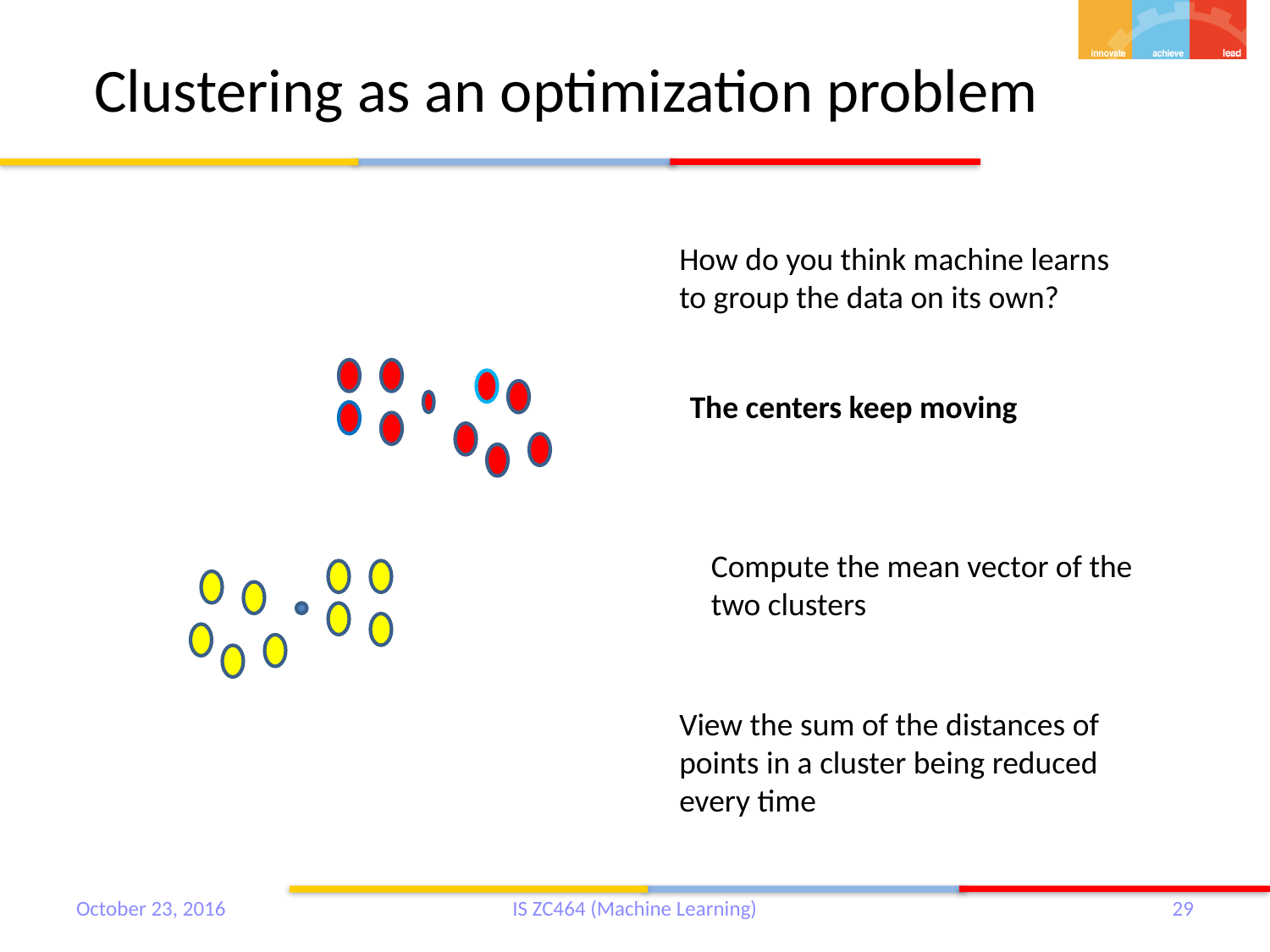

# Clustering as an optimization problem
How do you think machine learns to group the data on its own?

The centers keep moving

Compute the mean vector of the two clusters

View the sum of the distances of points in a cluster being reduced every time
October 23, 2016
IS ZC464 (Machine Learning)
29